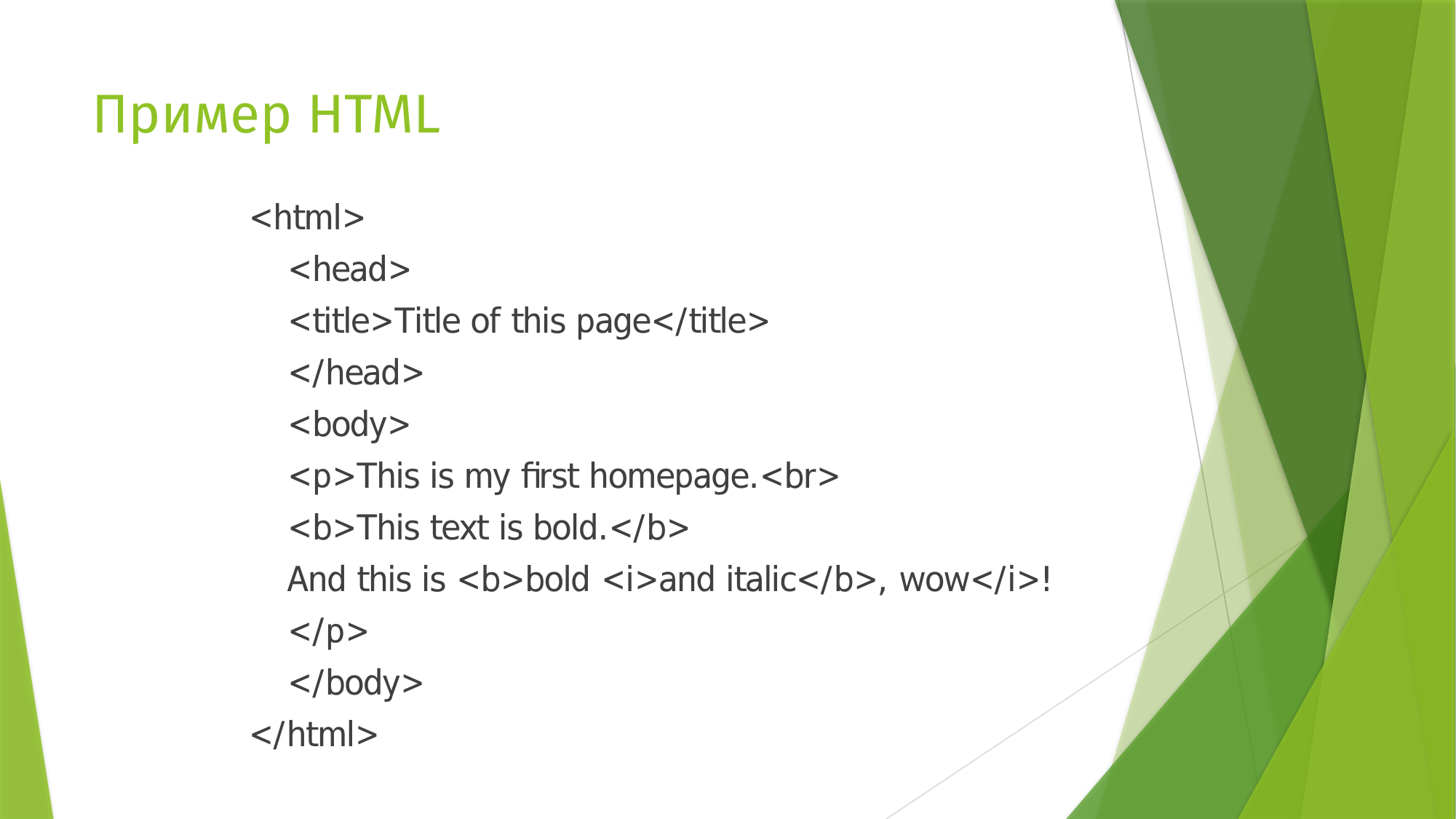

# Пример HTML
<html>
	<head>
		<title>Title of this page</title>
	</head>
	<body>
		<p>This is my first homepage.<br>
		<b>This text is bold.</b>
		And this is <b>bold <i>and italic</b>, wow</i>!
		</p>
	</body>
</html>